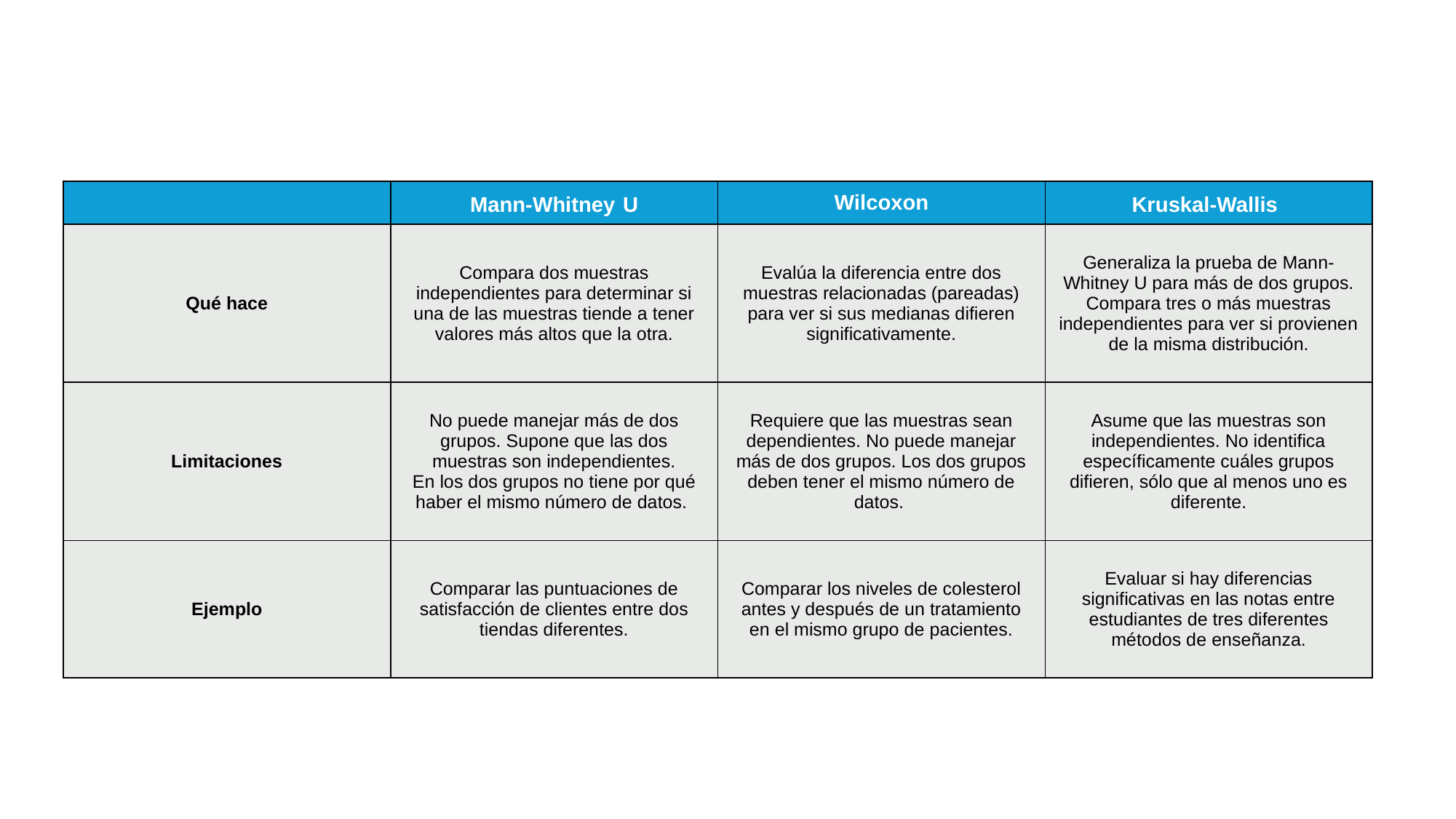

|  | Mann-Whitney U | Wilcoxon | Kruskal-Wallis |
| --- | --- | --- | --- |
| Qué hace | Compara dos muestras independientes para determinar si una de las muestras tiende a tener valores más altos que la otra. | Evalúa la diferencia entre dos muestras relacionadas (pareadas) para ver si sus medianas difieren significativamente. | Generaliza la prueba de Mann-Whitney U para más de dos grupos. Compara tres o más muestras independientes para ver si provienen de la misma distribución. |
| Limitaciones | No puede manejar más de dos grupos. Supone que las dos muestras son independientes. En los dos grupos no tiene por qué haber el mismo número de datos. | Requiere que las muestras sean dependientes. No puede manejar más de dos grupos. Los dos grupos deben tener el mismo número de datos. | Asume que las muestras son independientes. No identifica específicamente cuáles grupos difieren, sólo que al menos uno es diferente. |
| Ejemplo | Comparar las puntuaciones de satisfacción de clientes entre dos tiendas diferentes. | Comparar los niveles de colesterol antes y después de un tratamiento en el mismo grupo de pacientes. | Evaluar si hay diferencias significativas en las notas entre estudiantes de tres diferentes métodos de enseñanza. |